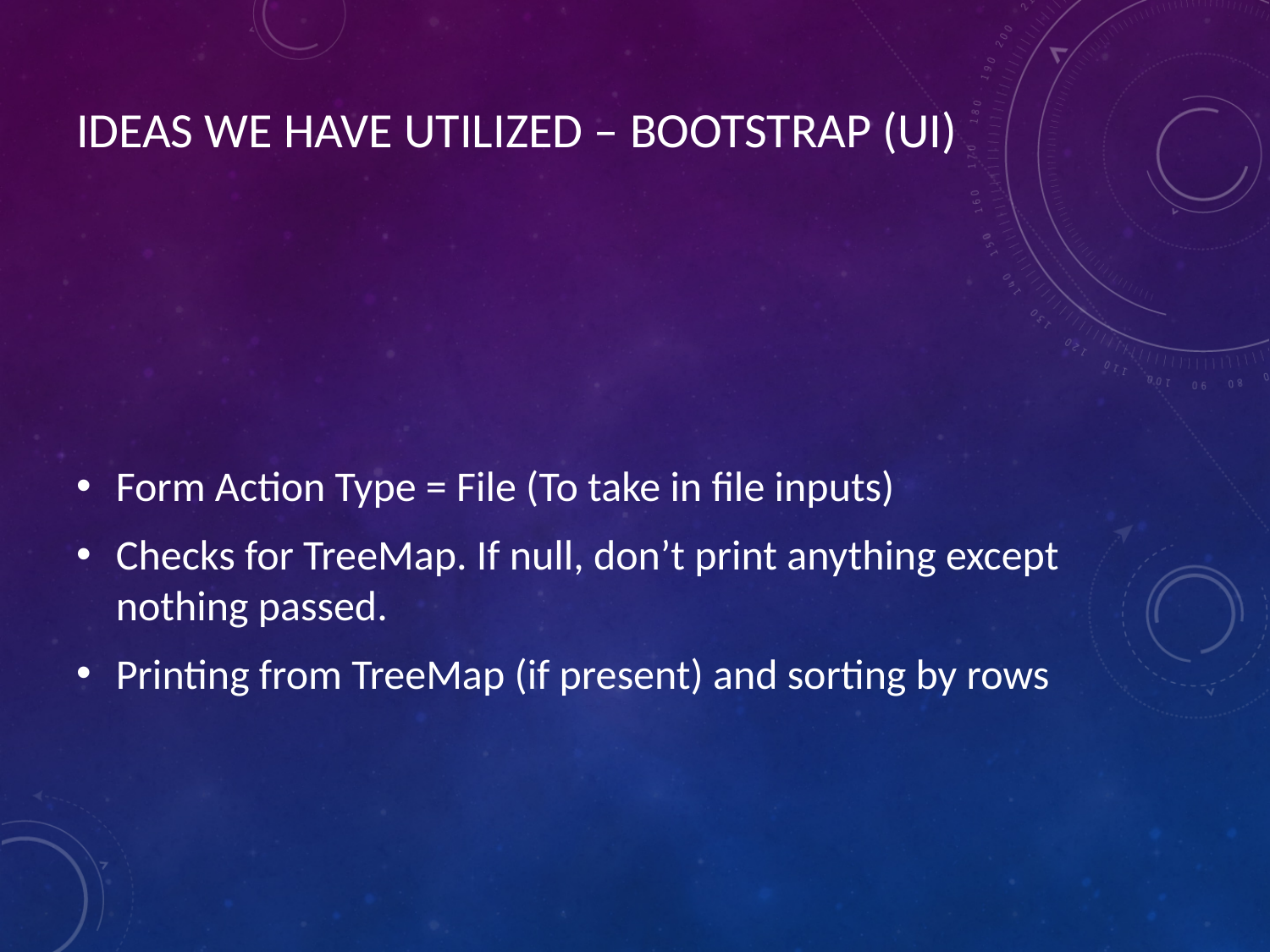

# Ideas we have utilized – Bootstrap (UI)
Form Action Type = File (To take in file inputs)
Checks for TreeMap. If null, don’t print anything except nothing passed.
Printing from TreeMap (if present) and sorting by rows